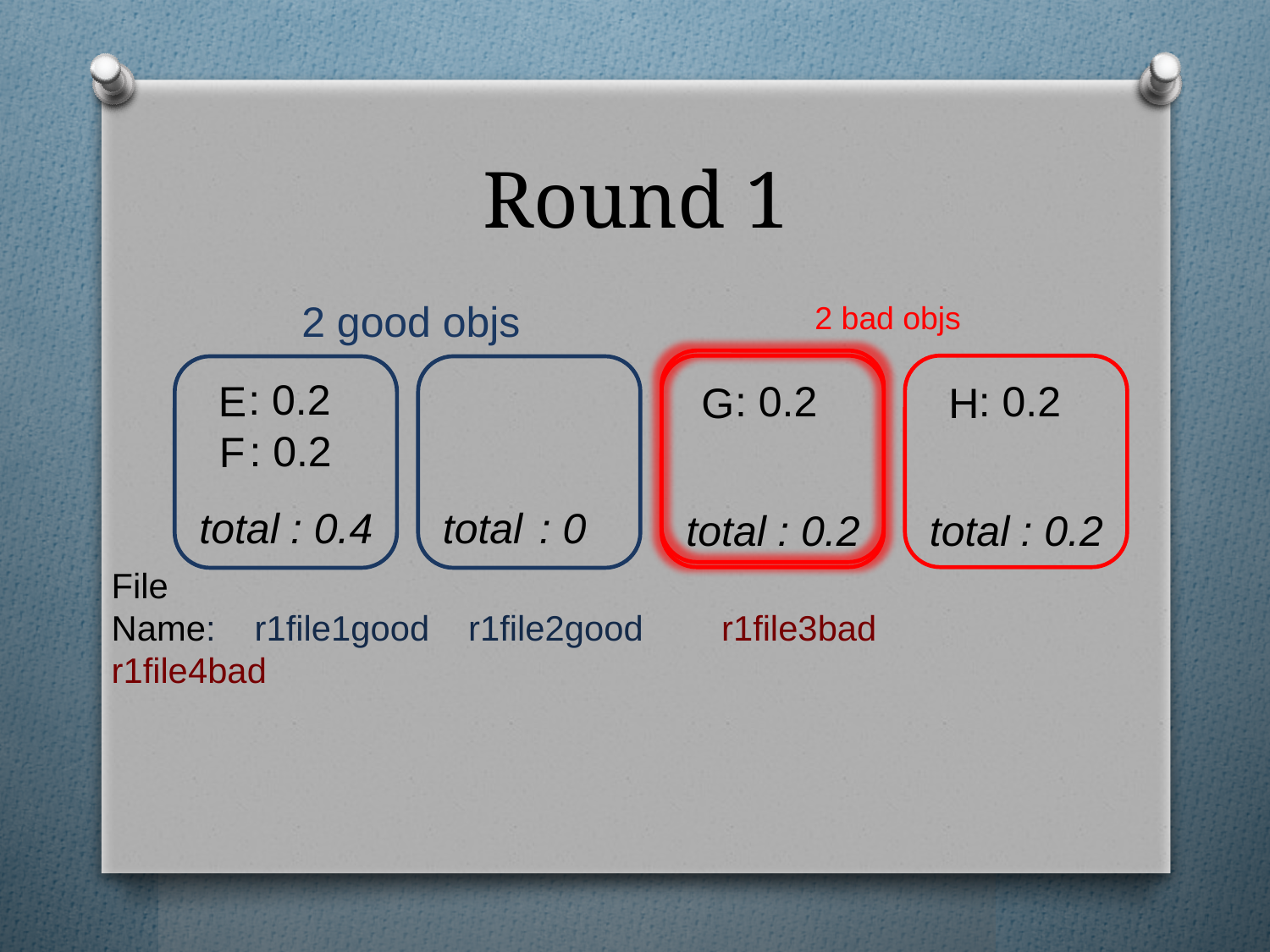

# Round 1
2 good objs
2 bad objs

: 0.2
E
: 0.2
: 0.2
G
H
: 0.2
F
total
: 0.4
total
: 0
total
: 0.2
total
: 0.2
File
Name:    r1file1good    r1file2good        r1file3bad          r1file4bad